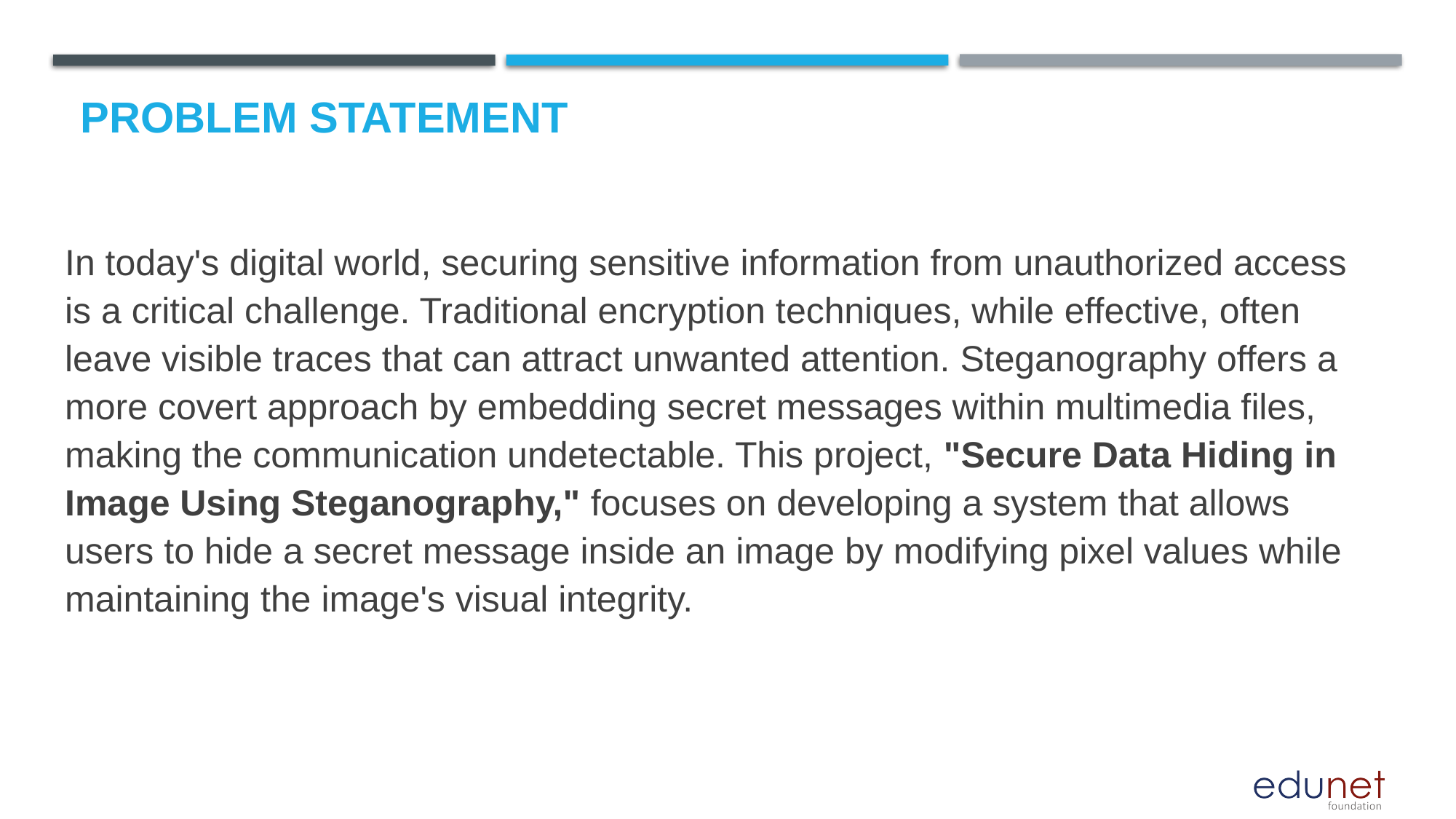

# Problem Statement
In today's digital world, securing sensitive information from unauthorized access is a critical challenge. Traditional encryption techniques, while effective, often leave visible traces that can attract unwanted attention. Steganography offers a more covert approach by embedding secret messages within multimedia files, making the communication undetectable. This project, "Secure Data Hiding in Image Using Steganography," focuses on developing a system that allows users to hide a secret message inside an image by modifying pixel values while maintaining the image's visual integrity.